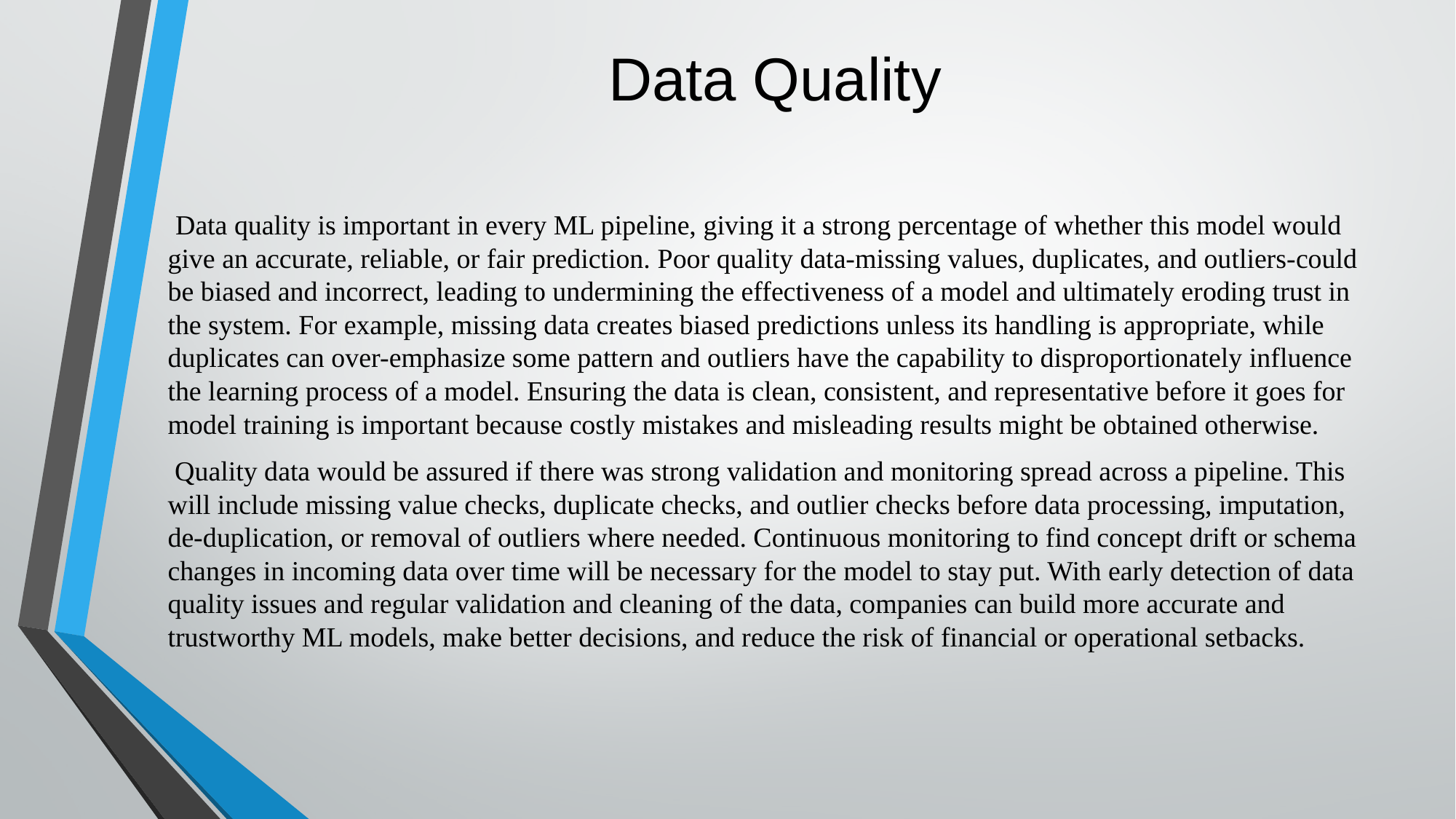

# Data Quality
	 Data quality is important in every ML pipeline, giving it a strong percentage of whether this model would give an accurate, reliable, or fair prediction. Poor quality data-missing values, duplicates, and outliers-could be biased and incorrect, leading to undermining the effectiveness of a model and ultimately eroding trust in the system. For example, missing data creates biased predictions unless its handling is appropriate, while duplicates can over-emphasize some pattern and outliers have the capability to disproportionately influence the learning process of a model. Ensuring the data is clean, consistent, and representative before it goes for model training is important because costly mistakes and misleading results might be obtained otherwise.
	 Quality data would be assured if there was strong validation and monitoring spread across a pipeline. This will include missing value checks, duplicate checks, and outlier checks before data processing, imputation, de-duplication, or removal of outliers where needed. Continuous monitoring to find concept drift or schema changes in incoming data over time will be necessary for the model to stay put. With early detection of data quality issues and regular validation and cleaning of the data, companies can build more accurate and trustworthy ML models, make better decisions, and reduce the risk of financial or operational setbacks.